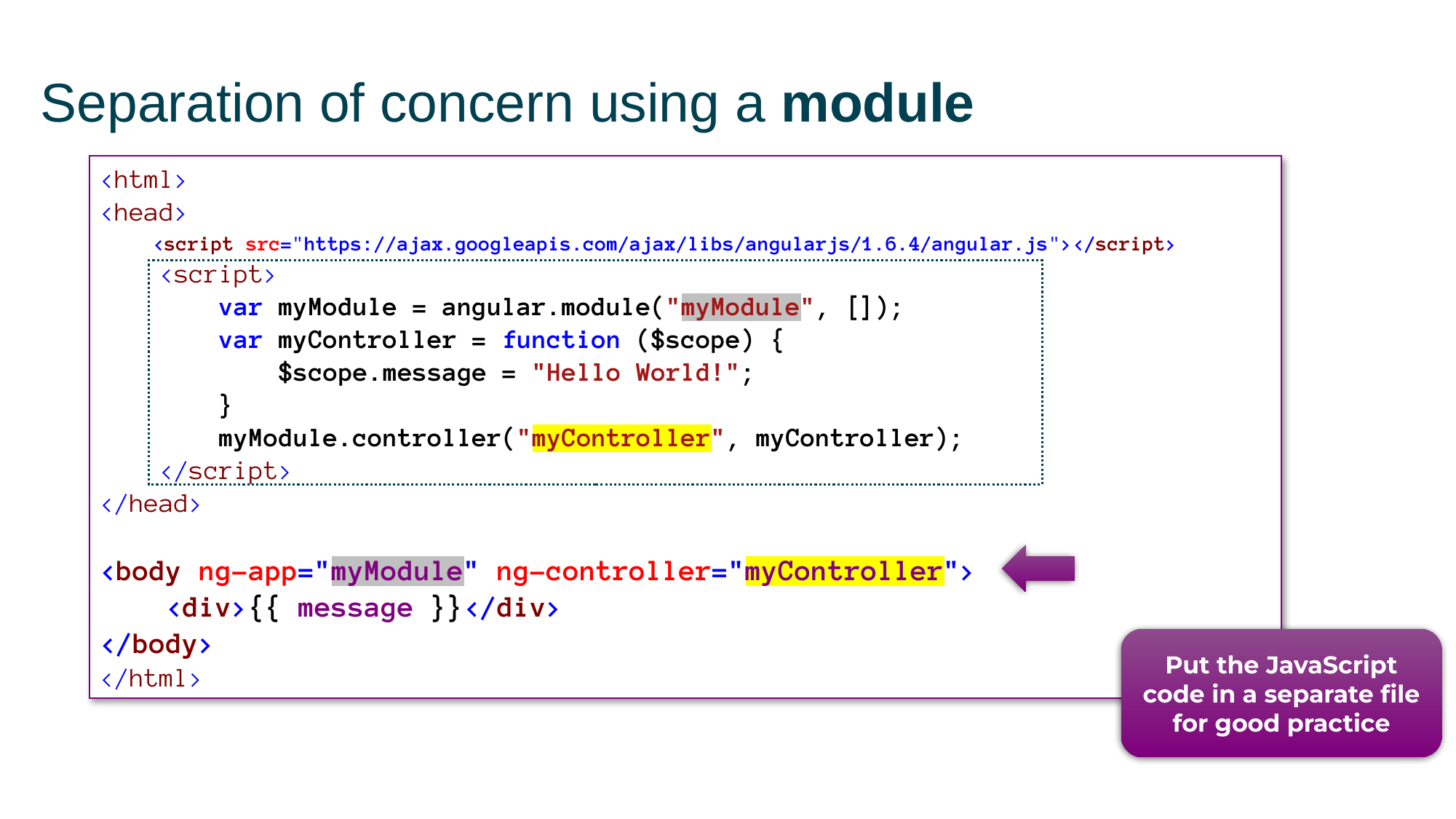

# Separation of concern using a module
<html>
<head>
    <script src="https://ajax.googleapis.com/ajax/libs/angularjs/1.6.4/angular.js"></script>
    <script>
        var myModule = angular.module("myModule", []);
        var myController = function ($scope) {
            $scope.message = "Hello World!";
        }
        myModule.controller("myController", myController);
    </script>
</head>

<body ng-app="myModule" ng-controller="myController">
    <div>{{ message }}</div>
</body>
</html>

Put the JavaScript code in a separate file for good practice